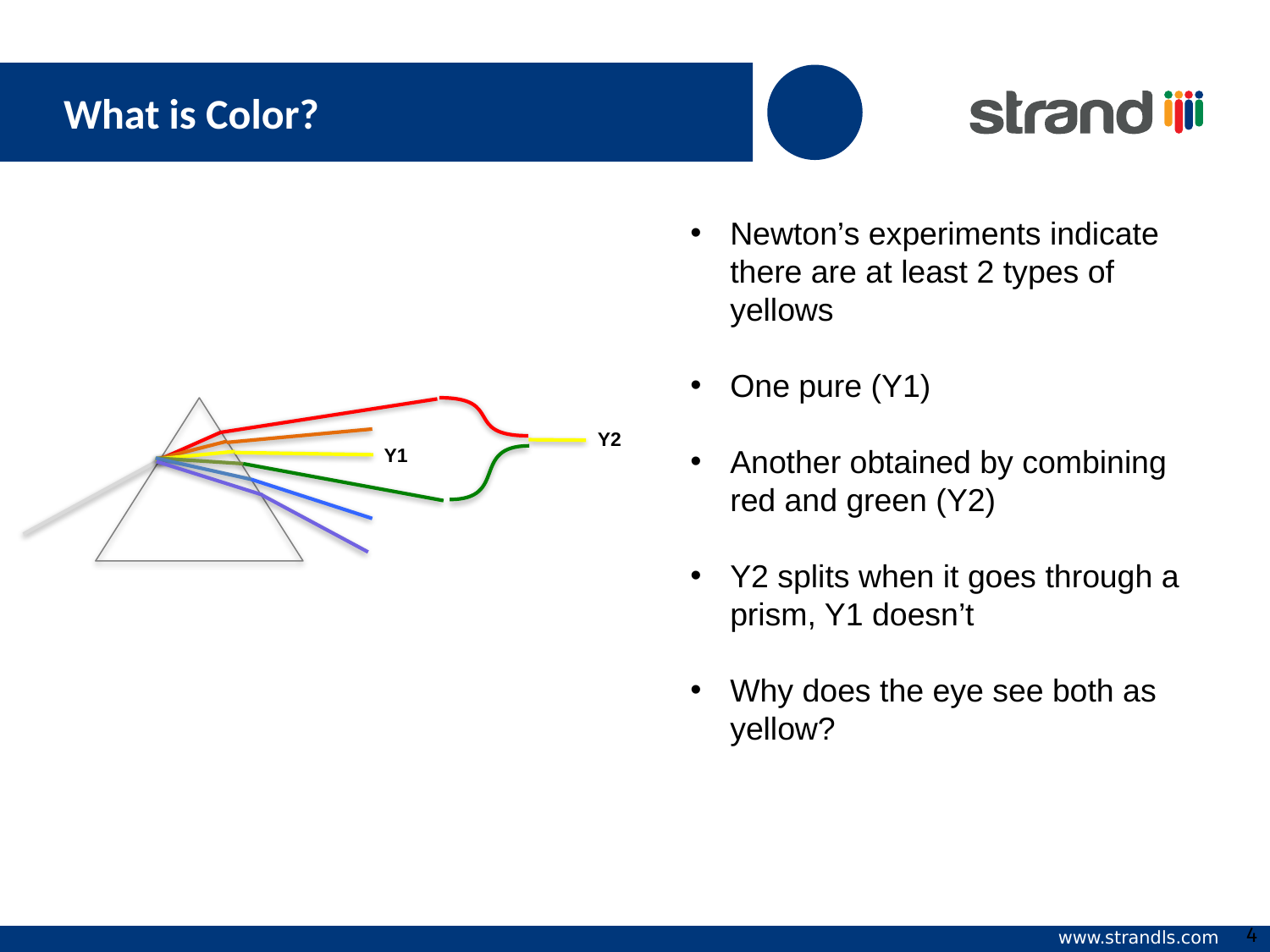

What is Color?
Newton’s experiments indicate there are at least 2 types of yellows

One pure (Y1)

Another obtained by combining red and green (Y2)

Y2 splits when it goes through a prism, Y1 doesn’t

Why does the eye see both as yellow?

Y2
Y1
4